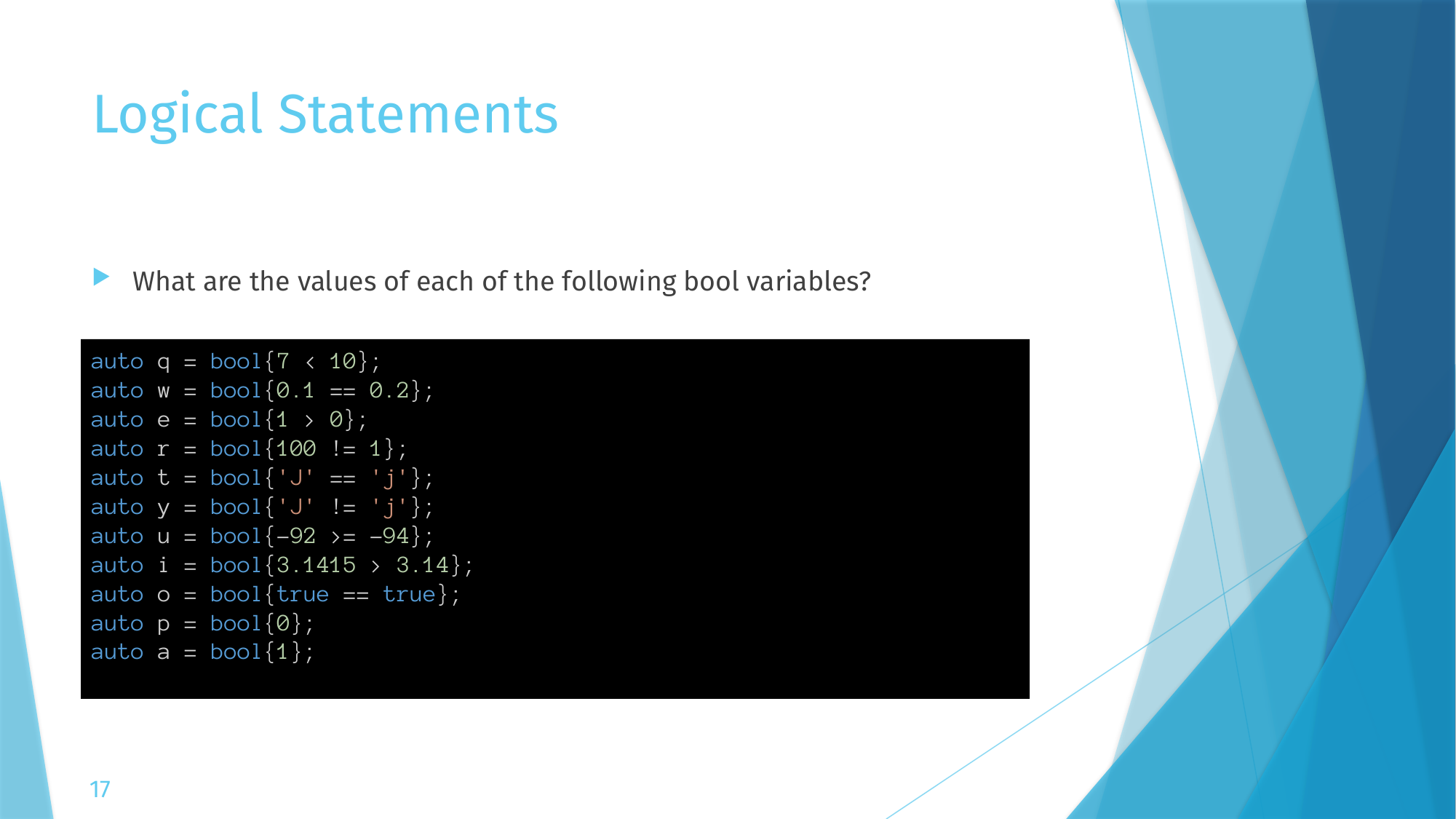

# Logical Statements
What are the values of each of the following bool variables?
auto q = bool{7 < 10};
auto w = bool{0.1 == 0.2};
auto e = bool{1 > 0};
auto r = bool{100 != 1};
auto t = bool{'J' == 'j'};
auto y = bool{'J' != 'j'};
auto u = bool{-92 >= -94};
auto i = bool{3.1415 > 3.14};
auto o = bool{true == true};
auto p = bool{0};
auto a = bool{1};

17